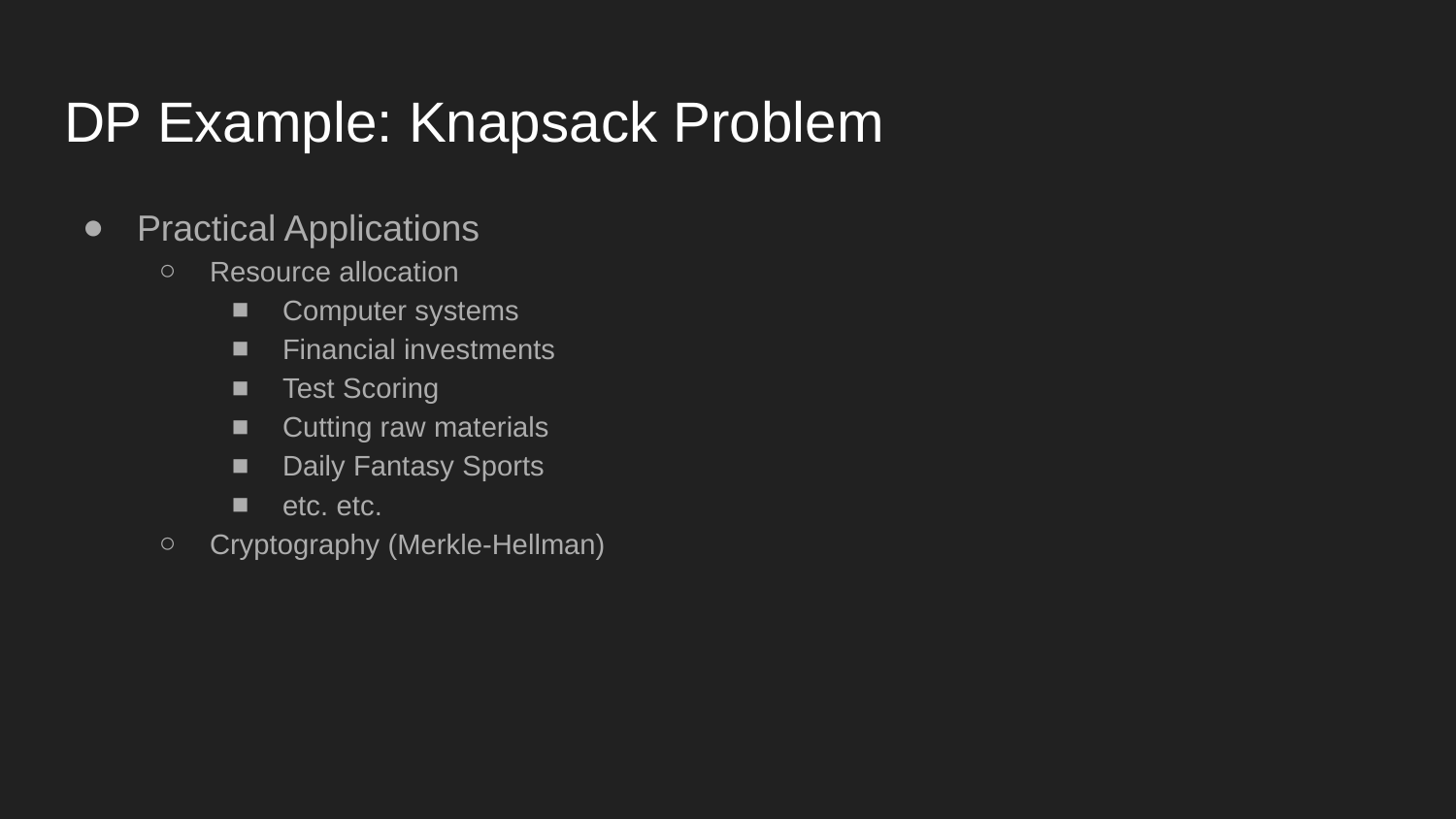

# DP Example: Knapsack Problem
Practical Applications
Resource allocation
Computer systems
Financial investments
Test Scoring
Cutting raw materials
Daily Fantasy Sports
etc. etc.
Cryptography (Merkle-Hellman)